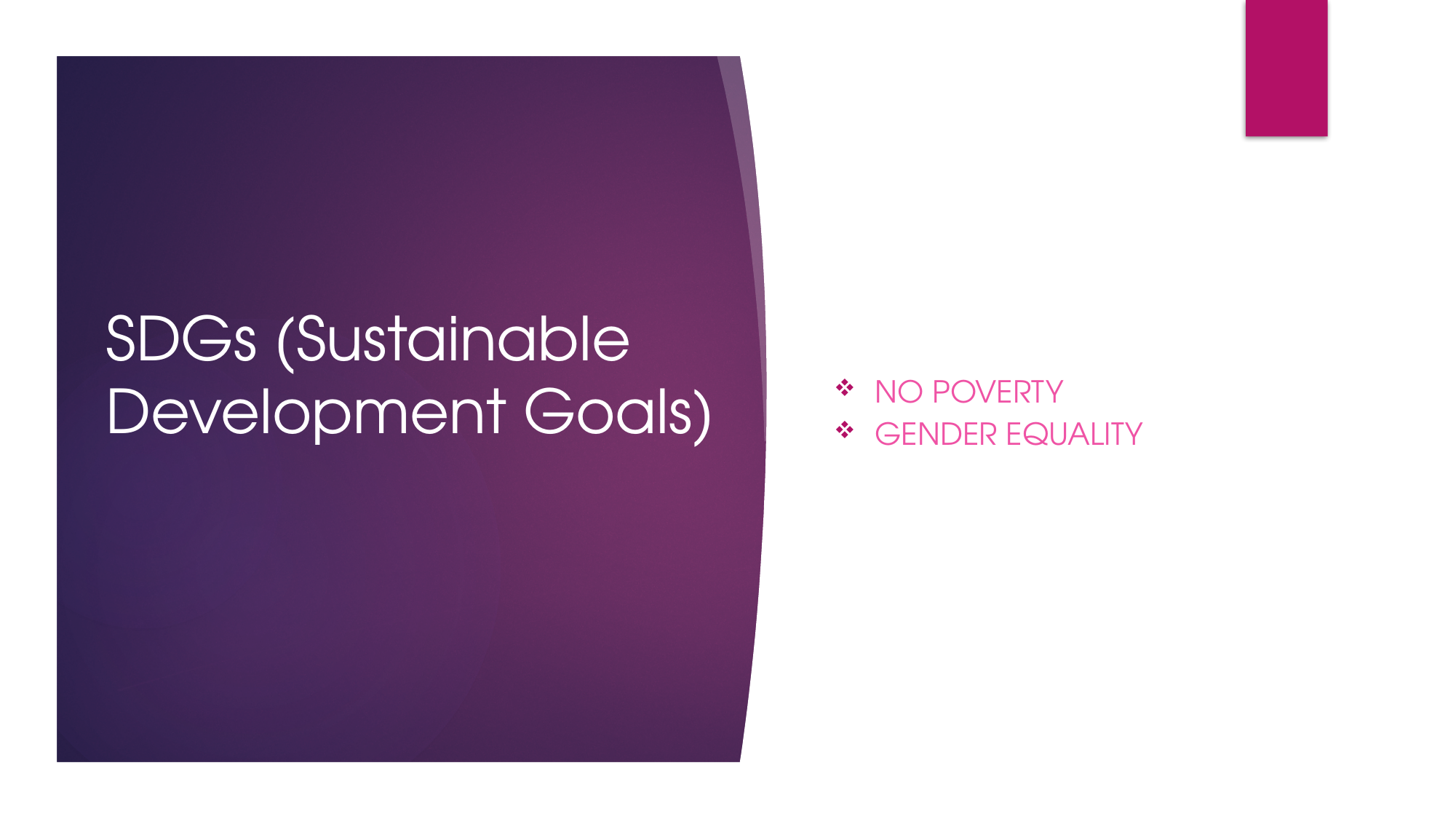

# SDGs (Sustainable Development Goals)
No Poverty
Gender Equality